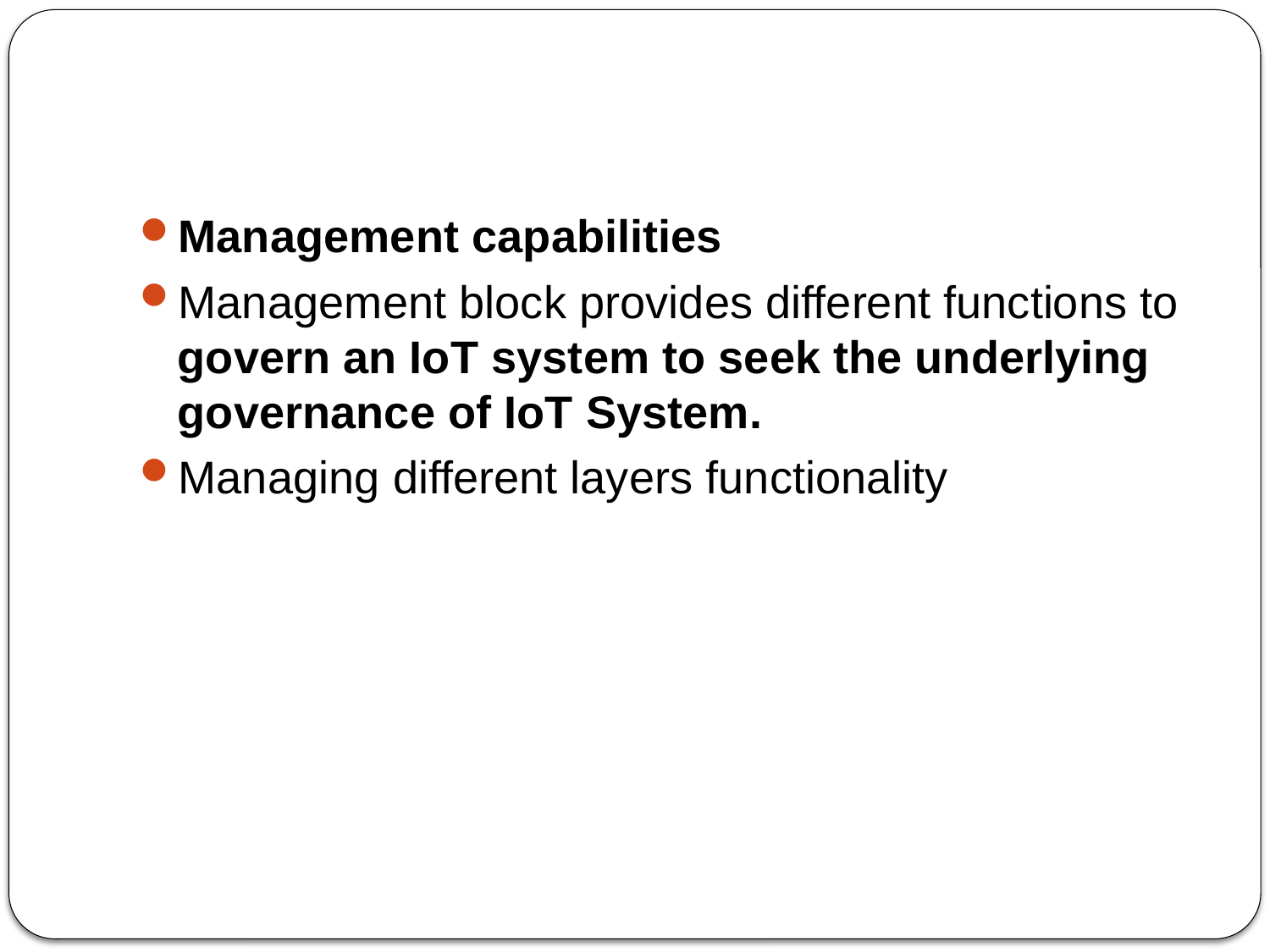

#
Management capabilities
Management block provides different functions to govern an IoT system to seek the underlying governance of IoT System.
Managing different layers functionality